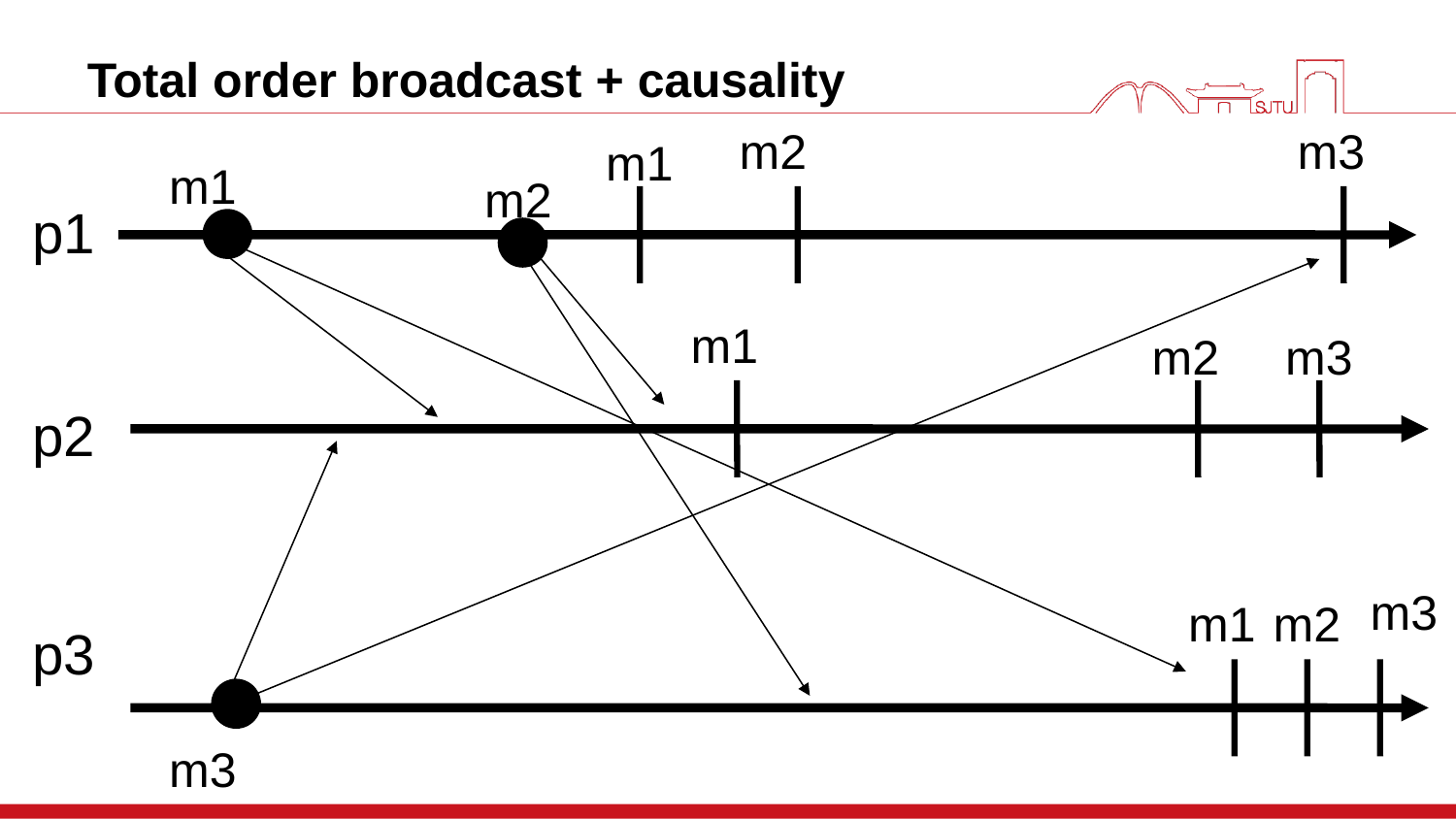

# Total order broadcast + causality
m2
m3
m1
m1
m2

p1

m1
m2
m3

p2

m3
m1
m2
p3

m3